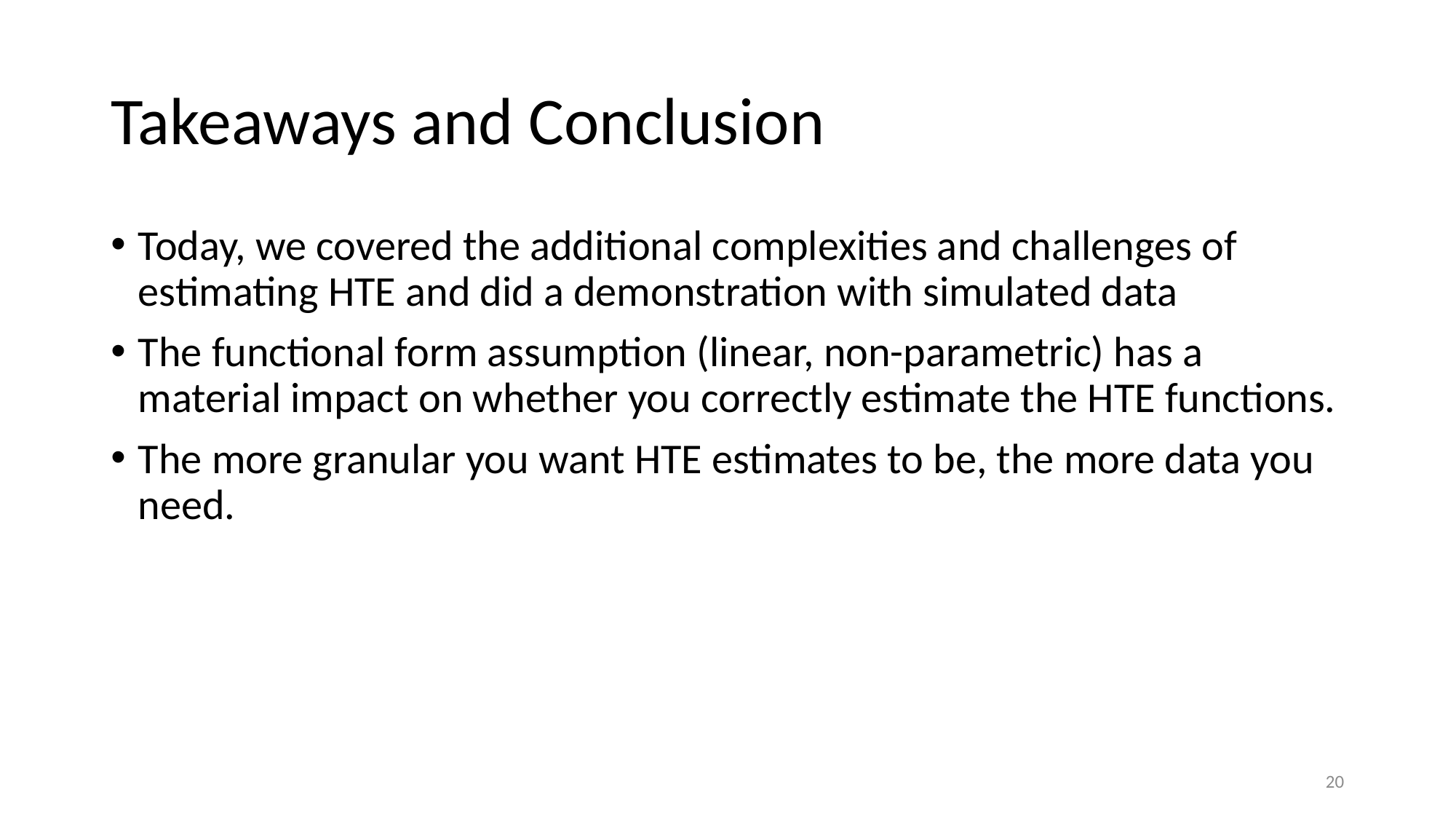

# Takeaways and Conclusion
Today, we covered the additional complexities and challenges of estimating HTE and did a demonstration with simulated data
The functional form assumption (linear, non-parametric) has a material impact on whether you correctly estimate the HTE functions.
The more granular you want HTE estimates to be, the more data you need.

20